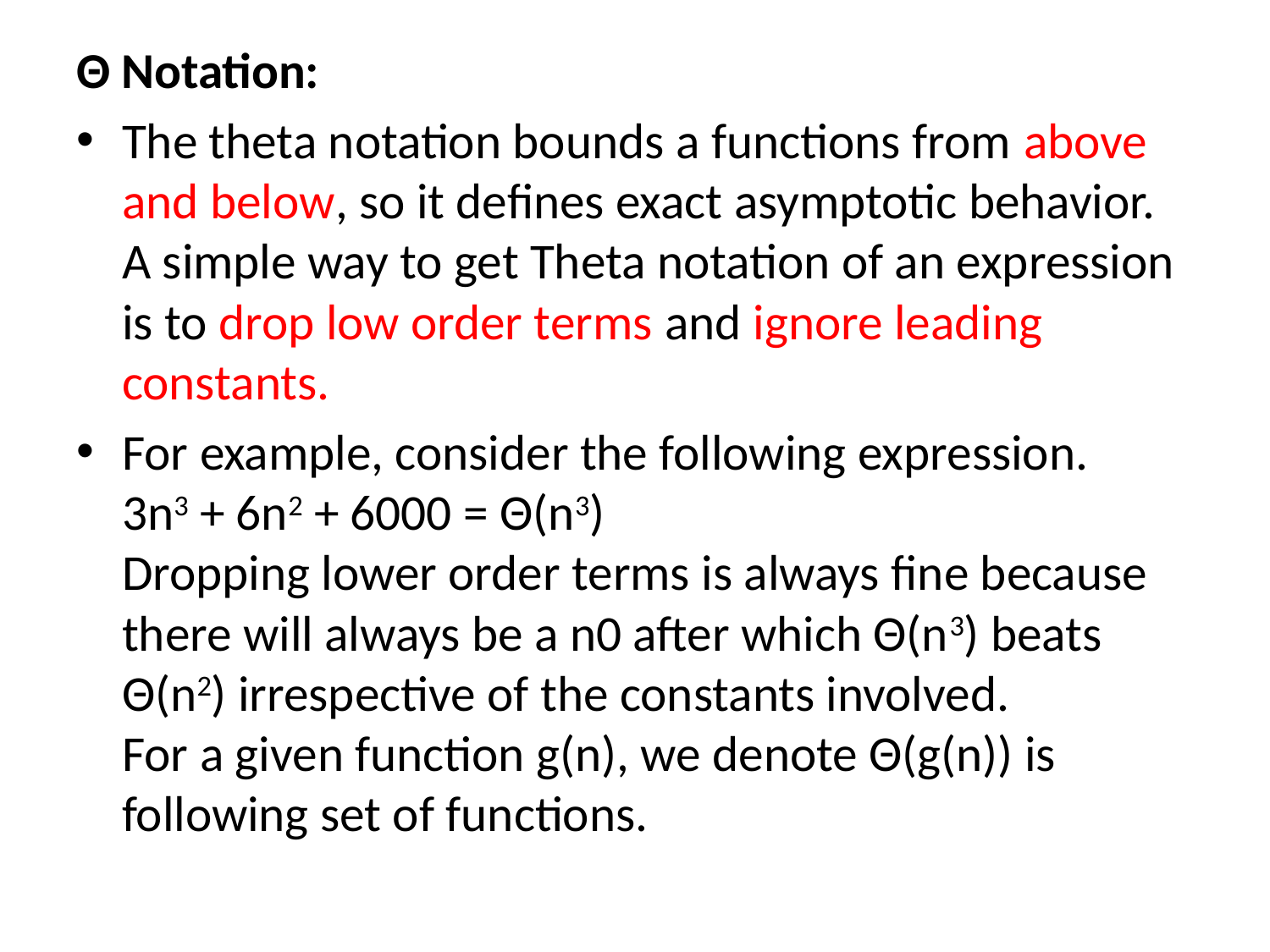

Θ Notation:
The theta notation bounds a functions from above and below, so it defines exact asymptotic behavior.
A simple way to get Theta notation of an expression is to drop low order terms and ignore leading constants.
For example, consider the following expression.
3n3 + 6n2 + 6000 = Θ(n3)
Dropping lower order terms is always fine because there will always be a n0 after which Θ(n3) beats Θ(n2) irrespective of the constants involved.
For a given function g(n), we denote Θ(g(n)) is following set of functions.